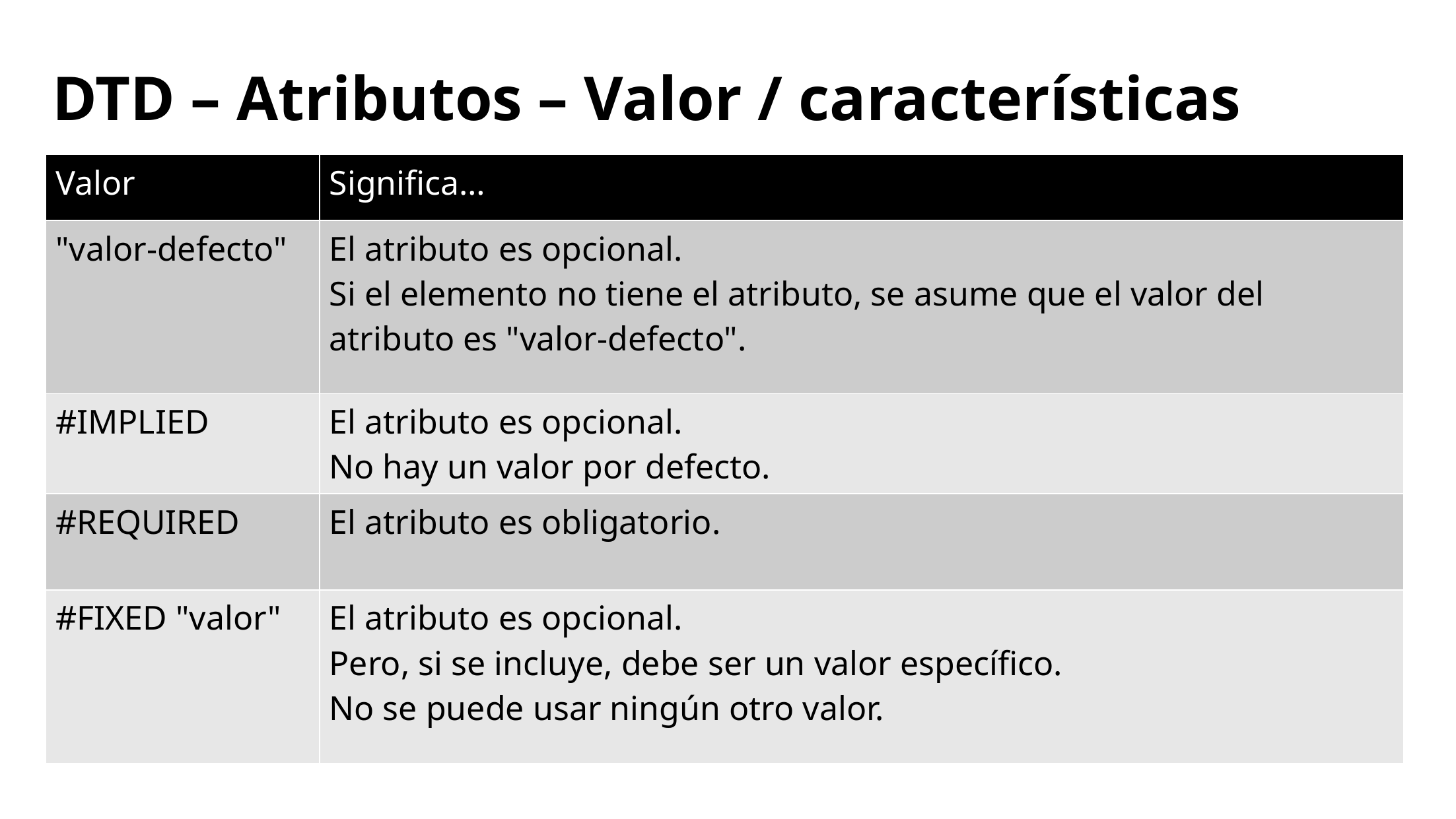

# DTD – Atributos – Valor / características
| Valor | Significa… |
| --- | --- |
| "valor-defecto" | El atributo es opcional. Si el elemento no tiene el atributo, se asume que el valor del atributo es "valor-defecto". |
| #IMPLIED | El atributo es opcional. No hay un valor por defecto. |
| #REQUIRED | El atributo es obligatorio. |
| #FIXED "valor" | El atributo es opcional. Pero, si se incluye, debe ser un valor específico. No se puede usar ningún otro valor. |